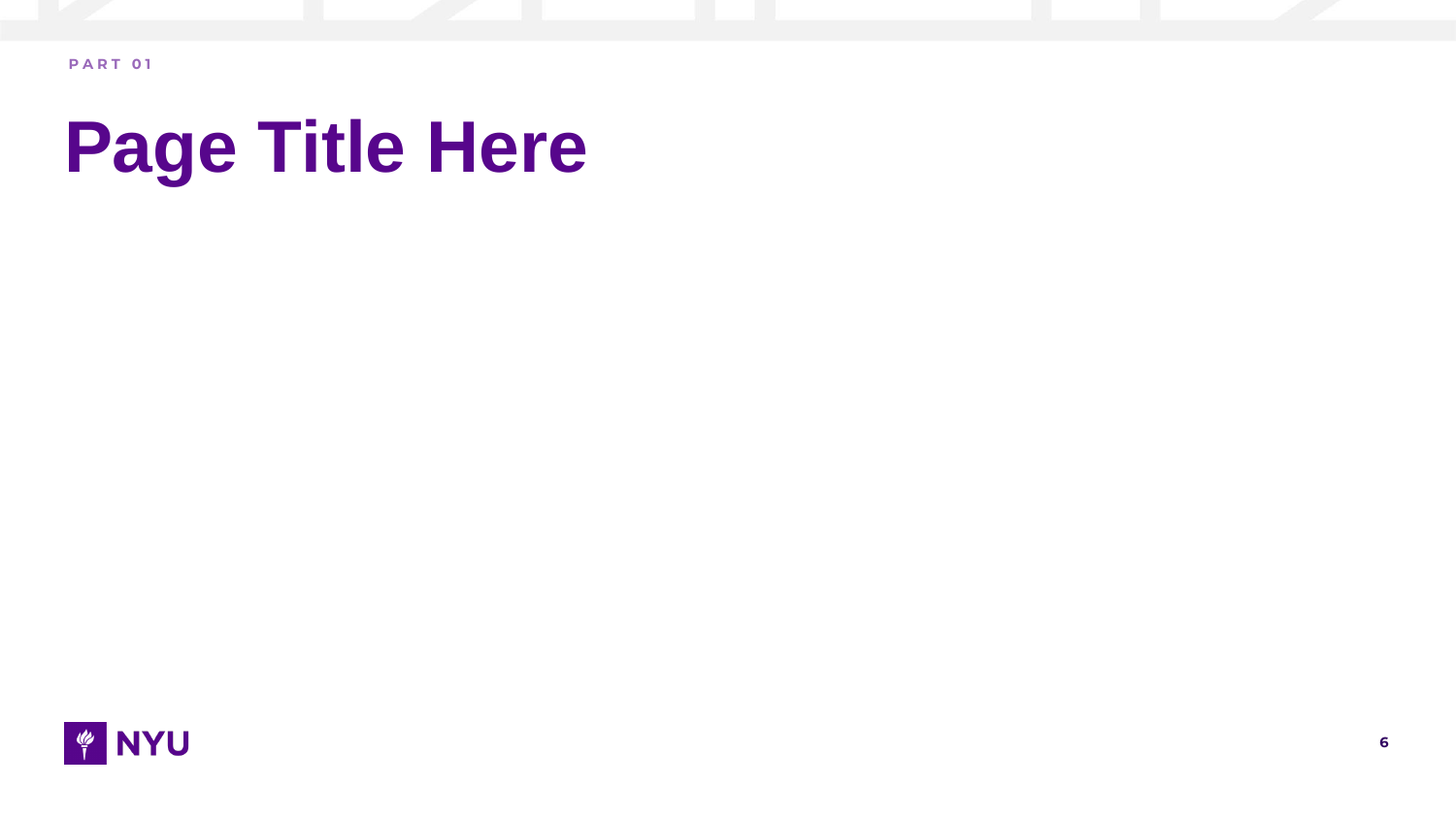

P A R T   0 1
# Page Title Here